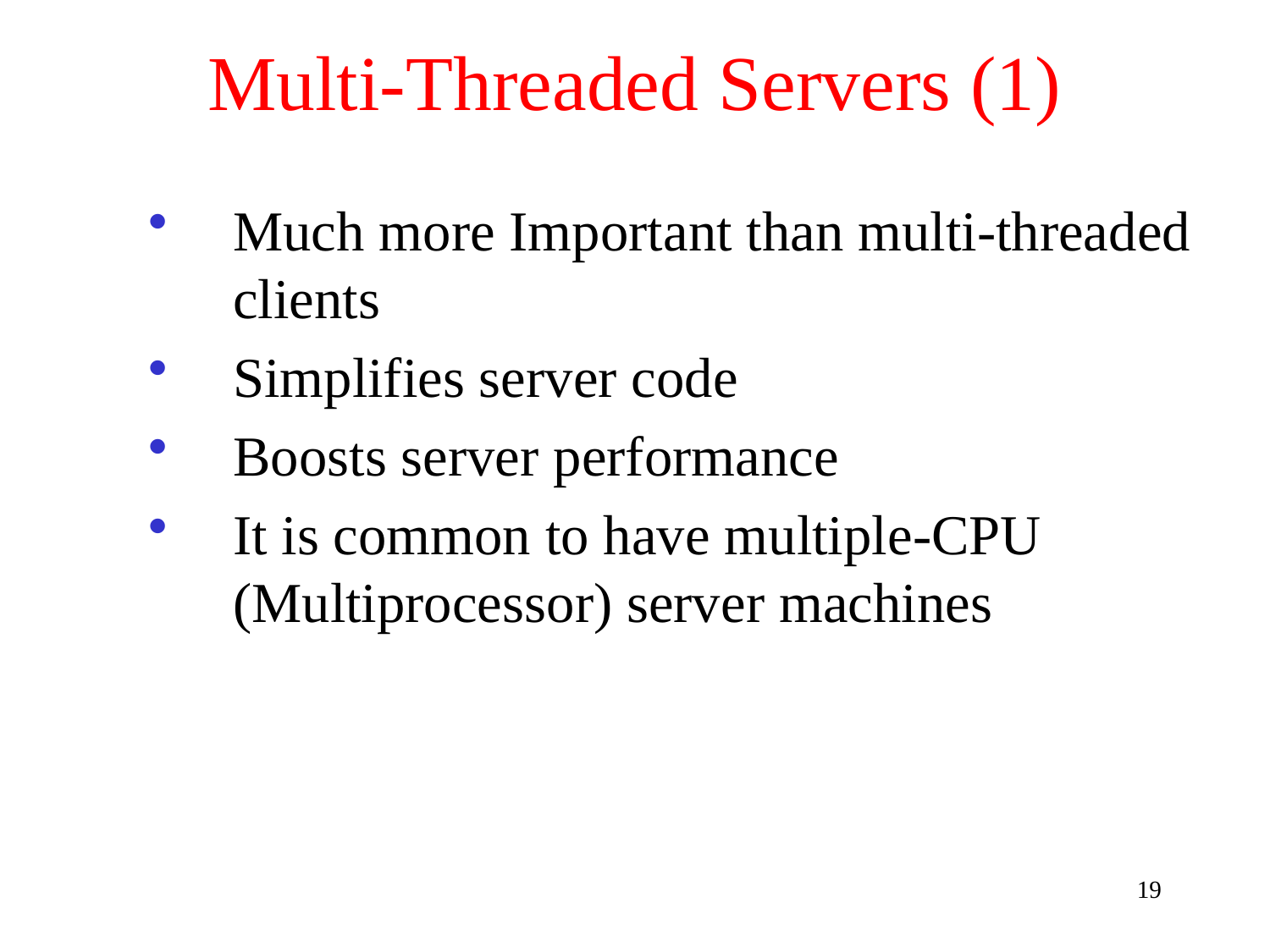

# Multi-Threaded Servers (1)
Much more Important than multi-threaded clients
Simplifies server code
Boosts server performance
It is common to have multiple-CPU (Multiprocessor) server machines

19